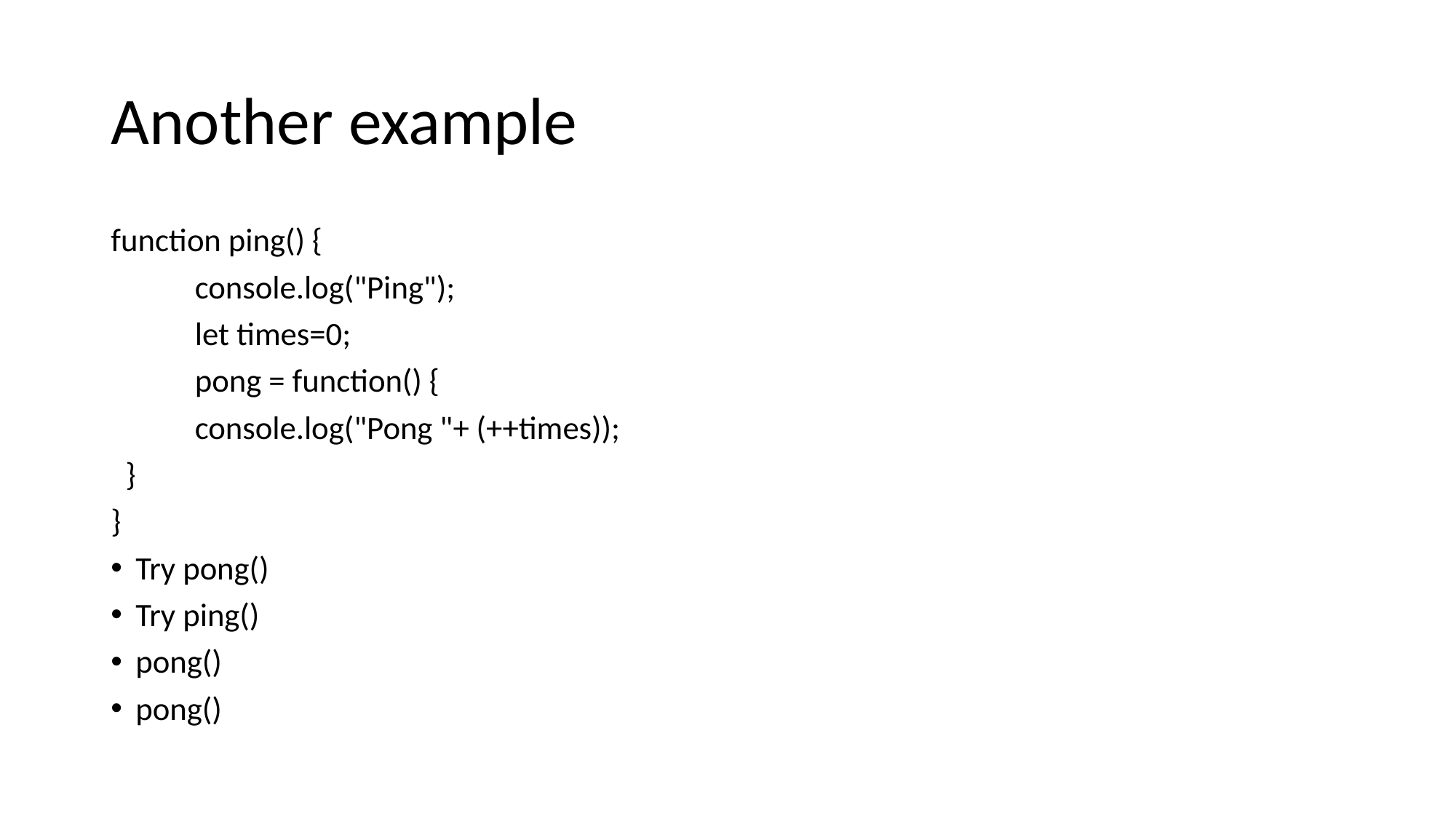

# Another example
function ping() {
	console.log("Ping");
	let times=0;
	pong = function() {
	console.log("Pong "+ (++times));
  }
}
Try pong()
Try ping()
pong()
pong()